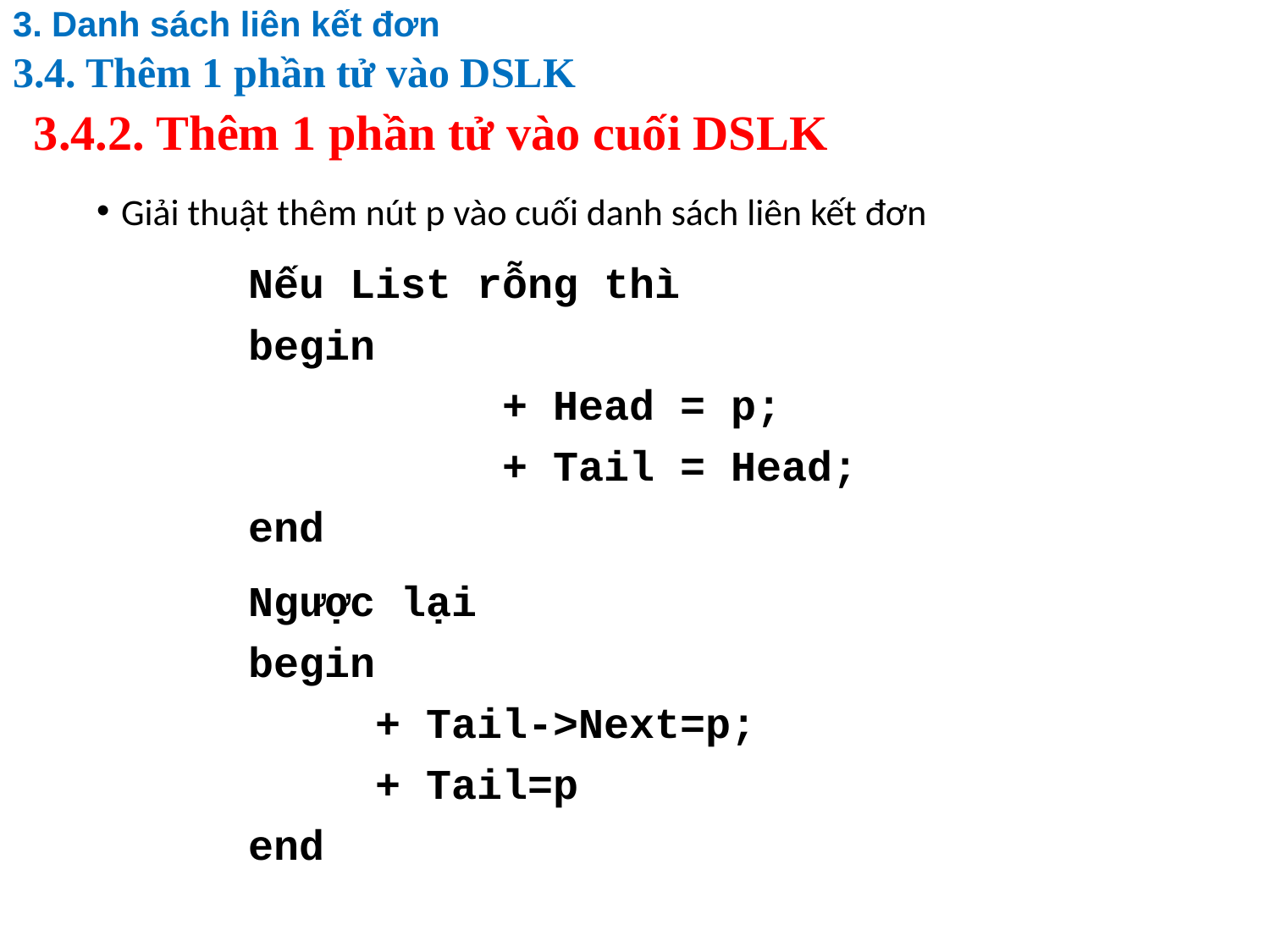

3. Danh sách liên kết đơn
3.4. Thêm 1 phần tử vào DSLK
# 3.4.2. Thêm 1 phần tử vào cuối DSLK
Giải thuật thêm nút p vào cuối danh sách liên kết đơn
		Nếu List rỗng thì
		begin
				+ Head = p;
				+ Tail = Head;
		end
		Ngược lại
		begin
			+ Tail->Next=p;
			+ Tail=p
		end